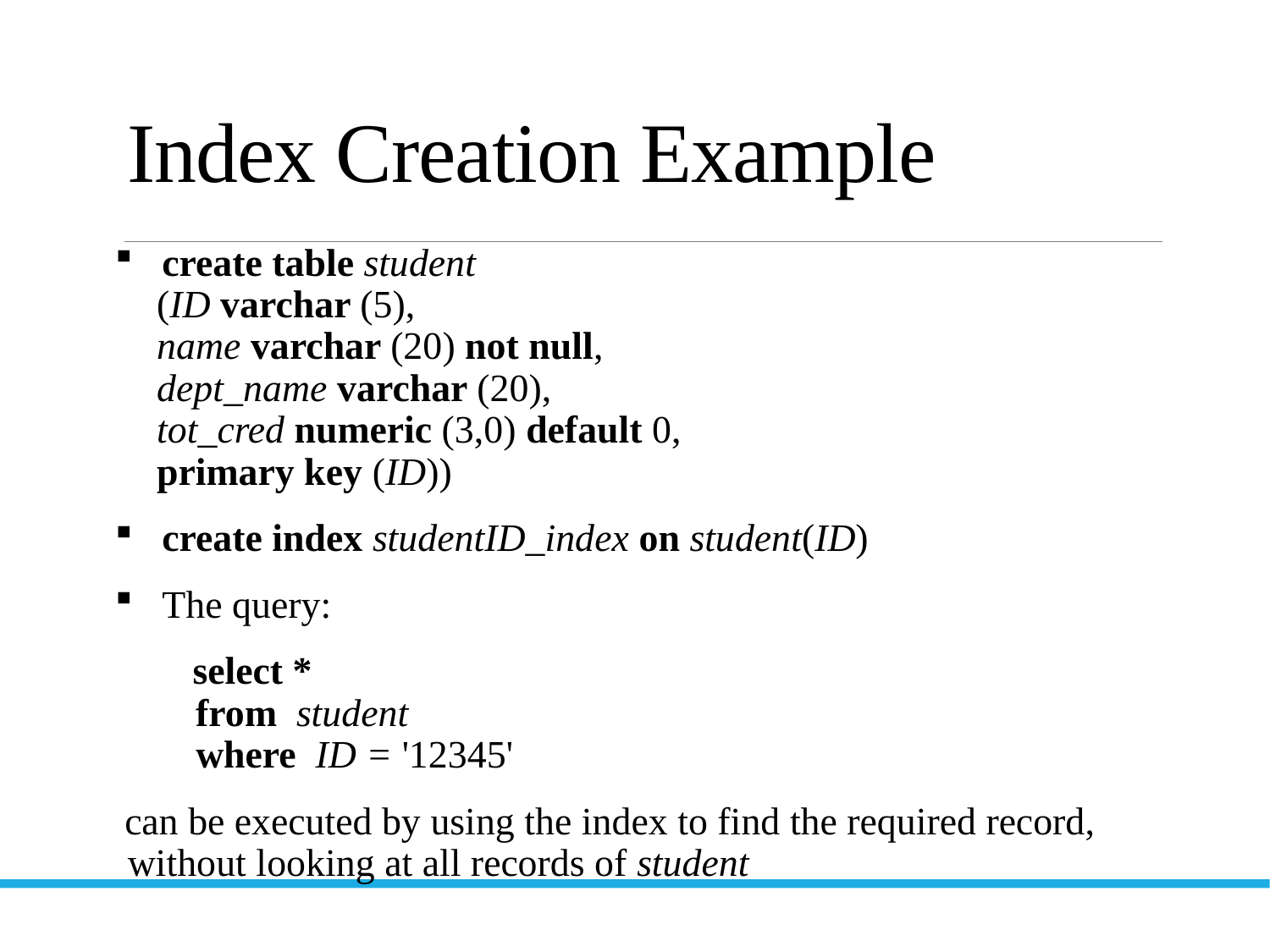

# Index Creation Example
   create table student
   (ID varchar (5),
   name varchar (20) not null,
   dept_name varchar (20),
   tot_cred numeric (3,0) default 0,
   primary key (ID))
   create index studentID_index on student(ID)
   The query:
        select *
       from  student
       where  ID = '12345'
 can be executed by using the index to find the required record,  without looking at all records of student